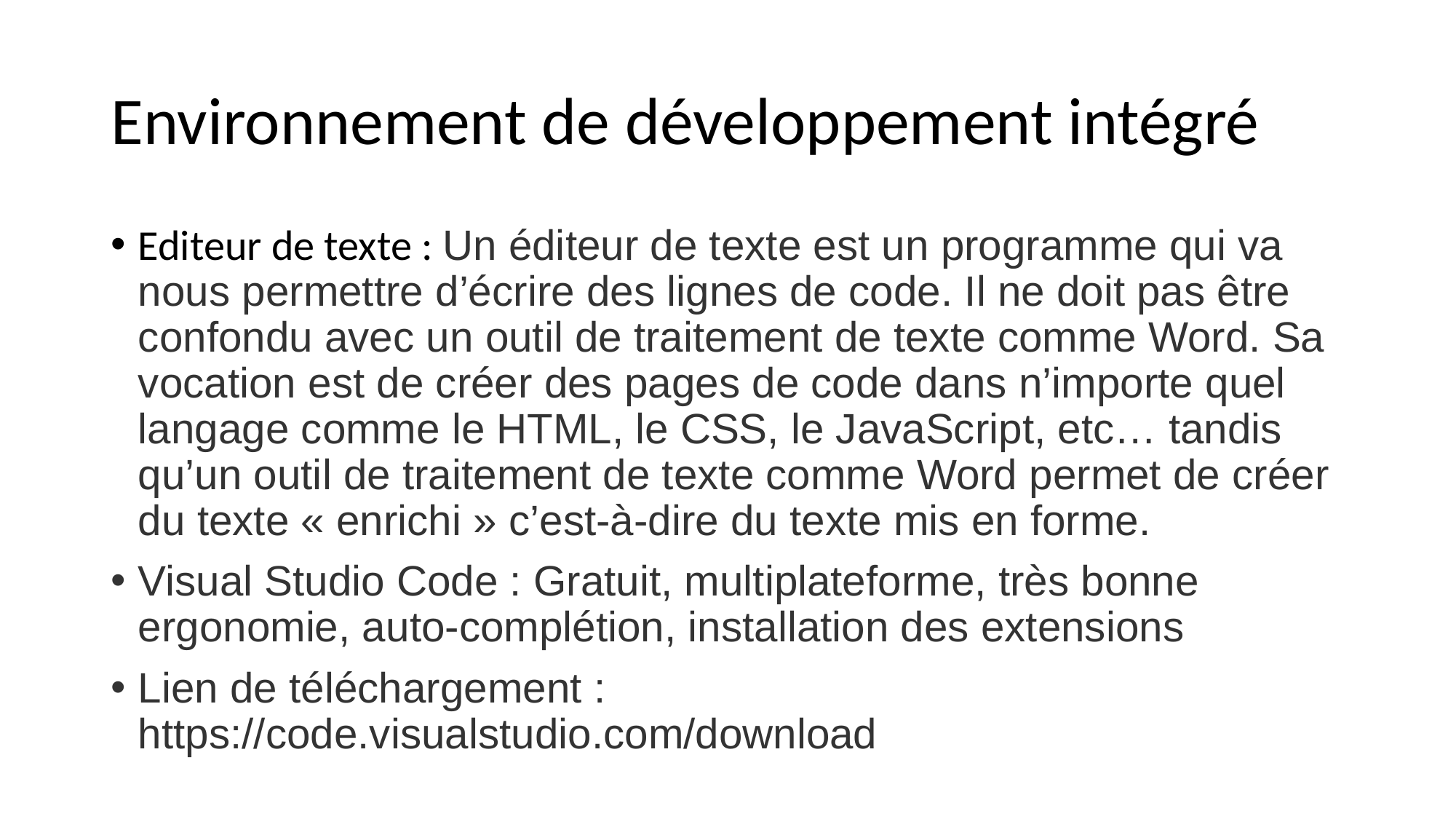

# Environnement de développement intégré
Editeur de texte : Un éditeur de texte est un programme qui va nous permettre d’écrire des lignes de code. Il ne doit pas être confondu avec un outil de traitement de texte comme Word. Sa vocation est de créer des pages de code dans n’importe quel langage comme le HTML, le CSS, le JavaScript, etc… tandis qu’un outil de traitement de texte comme Word permet de créer du texte « enrichi » c’est-à-dire du texte mis en forme.
Visual Studio Code : Gratuit, multiplateforme, très bonne ergonomie, auto-complétion, installation des extensions
Lien de téléchargement : https://code.visualstudio.com/download